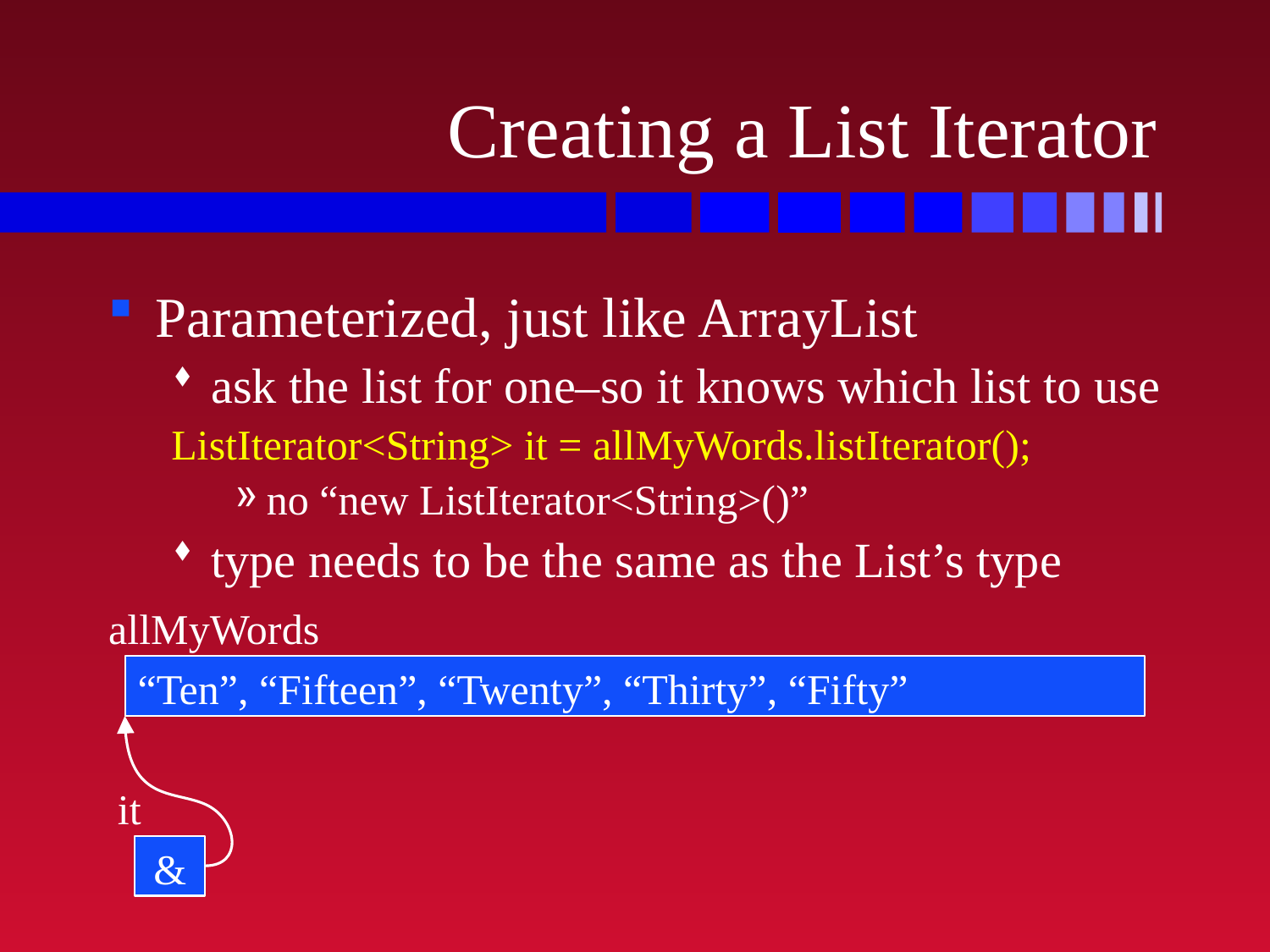

# Creating a List Iterator
Parameterized, just like ArrayList
ask the list for one–so it knows which list to use
ListIterator<String> it = allMyWords.listIterator();
no “new ListIterator<String>()”
type needs to be the same as the List’s type
allMyWords
“Ten”, “Fifteen”, “Twenty”, “Thirty”, “Fifty”

it
&